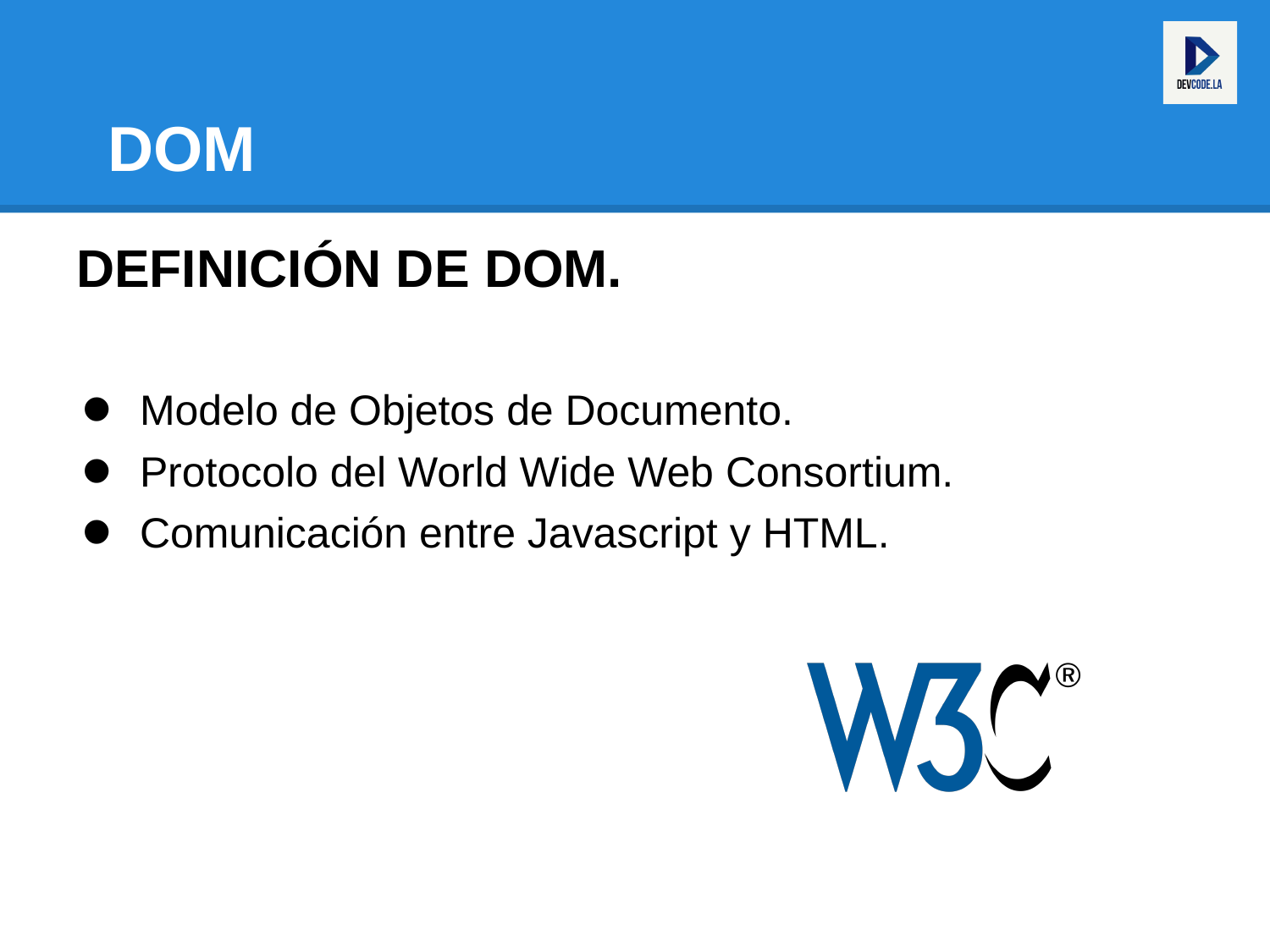

# DOM
DEFINICIÓN DE DOM.

Modelo de Objetos de Documento.
Protocolo del World Wide Web Consortium.
Comunicación entre Javascript y HTML.